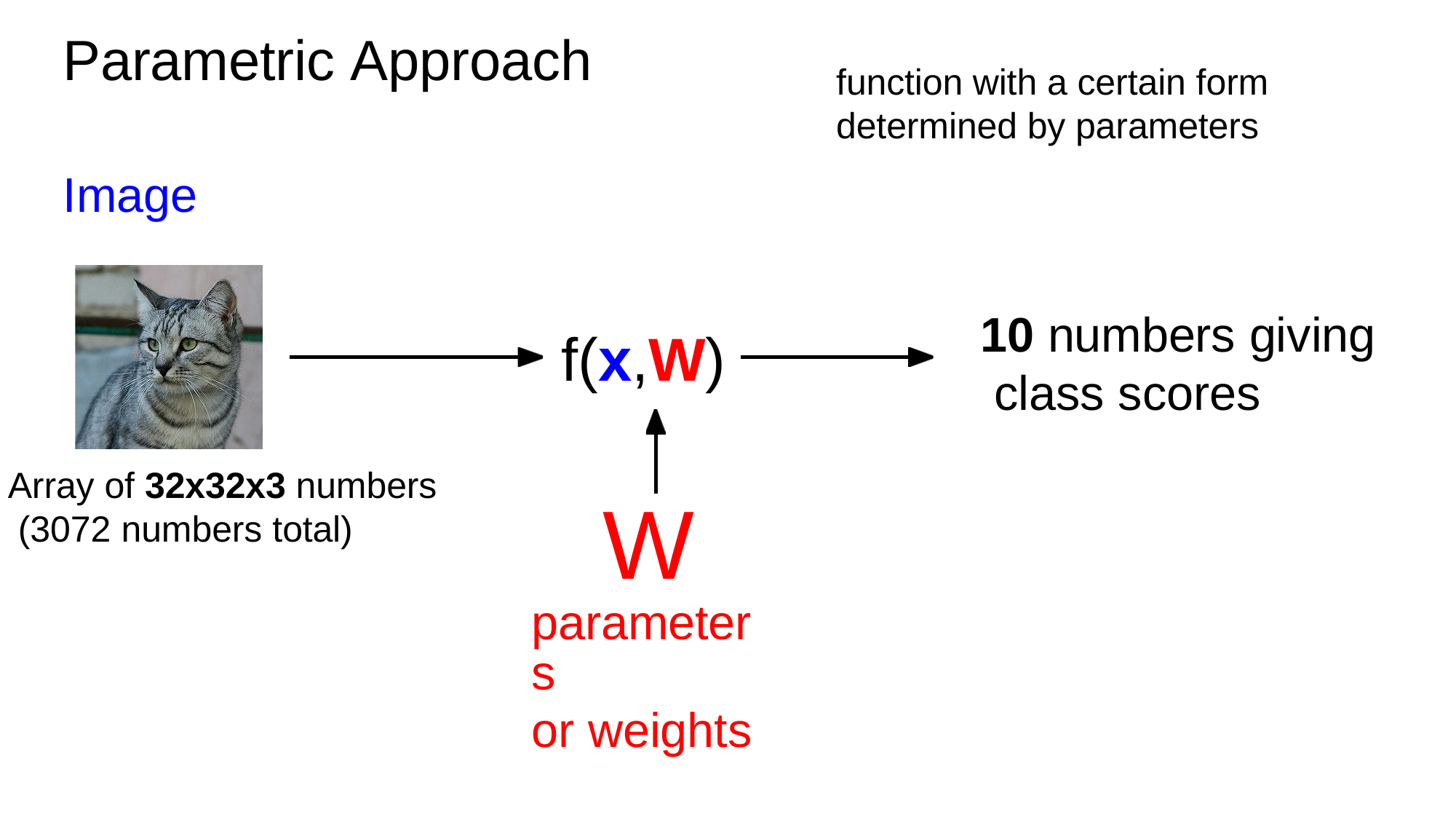

Parametric Approach

Image
function with a certain form determined by parameters

10 numbers giving  class scores
f(x,W)

Array of 32x32x3 numbers  (3072 numbers total)
W
parameters
or weights
Lecture 2 -